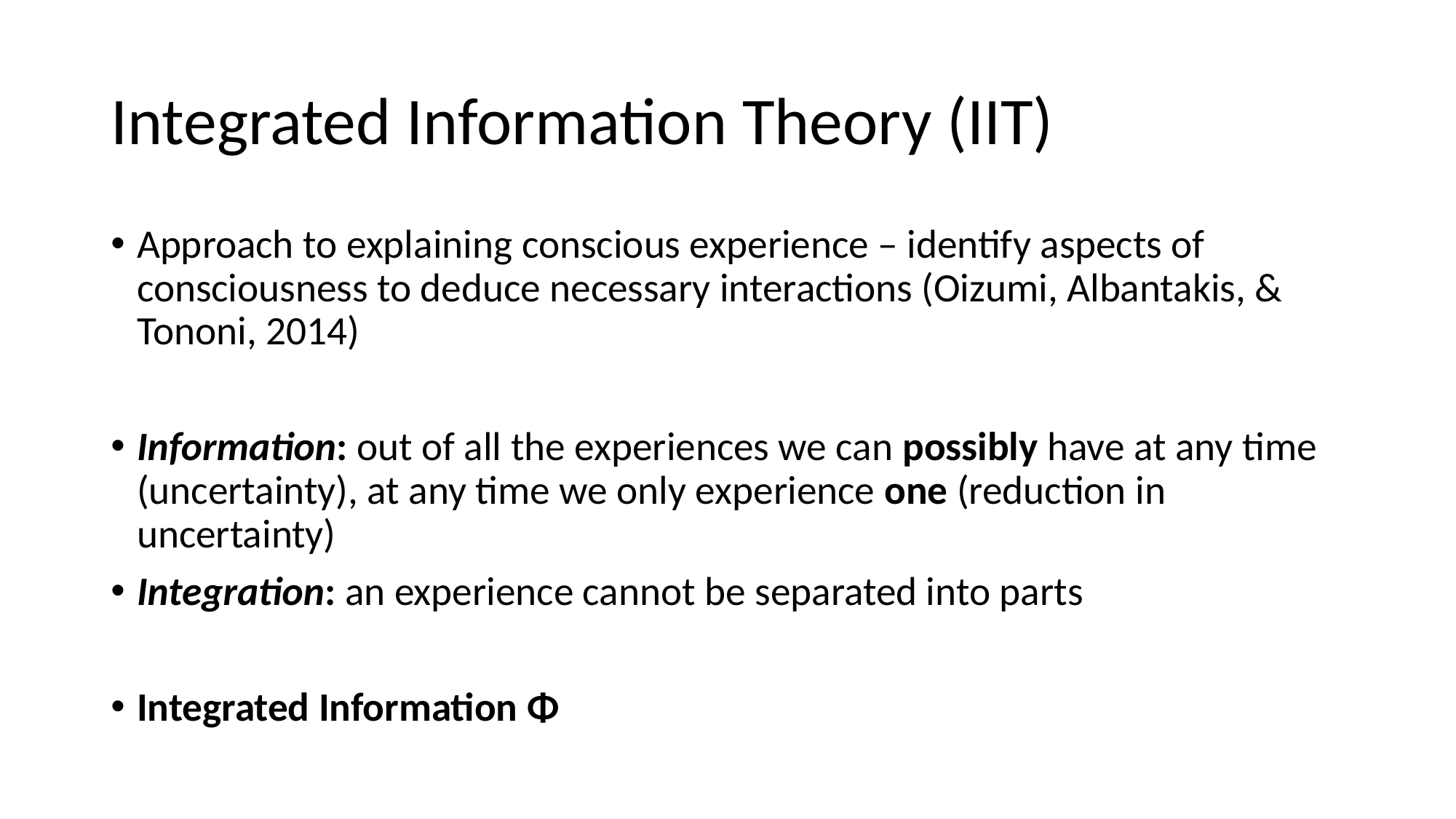

# Integrated Information Theory (IIT)
Approach to explaining conscious experience – identify aspects of consciousness to deduce necessary interactions (Oizumi, Albantakis, & Tononi, 2014)

Information: out of all the experiences we can possibly have at any time (uncertainty), at any time we only experience one (reduction in uncertainty)
Integration: an experience cannot be separated into parts

Integrated Information Φ